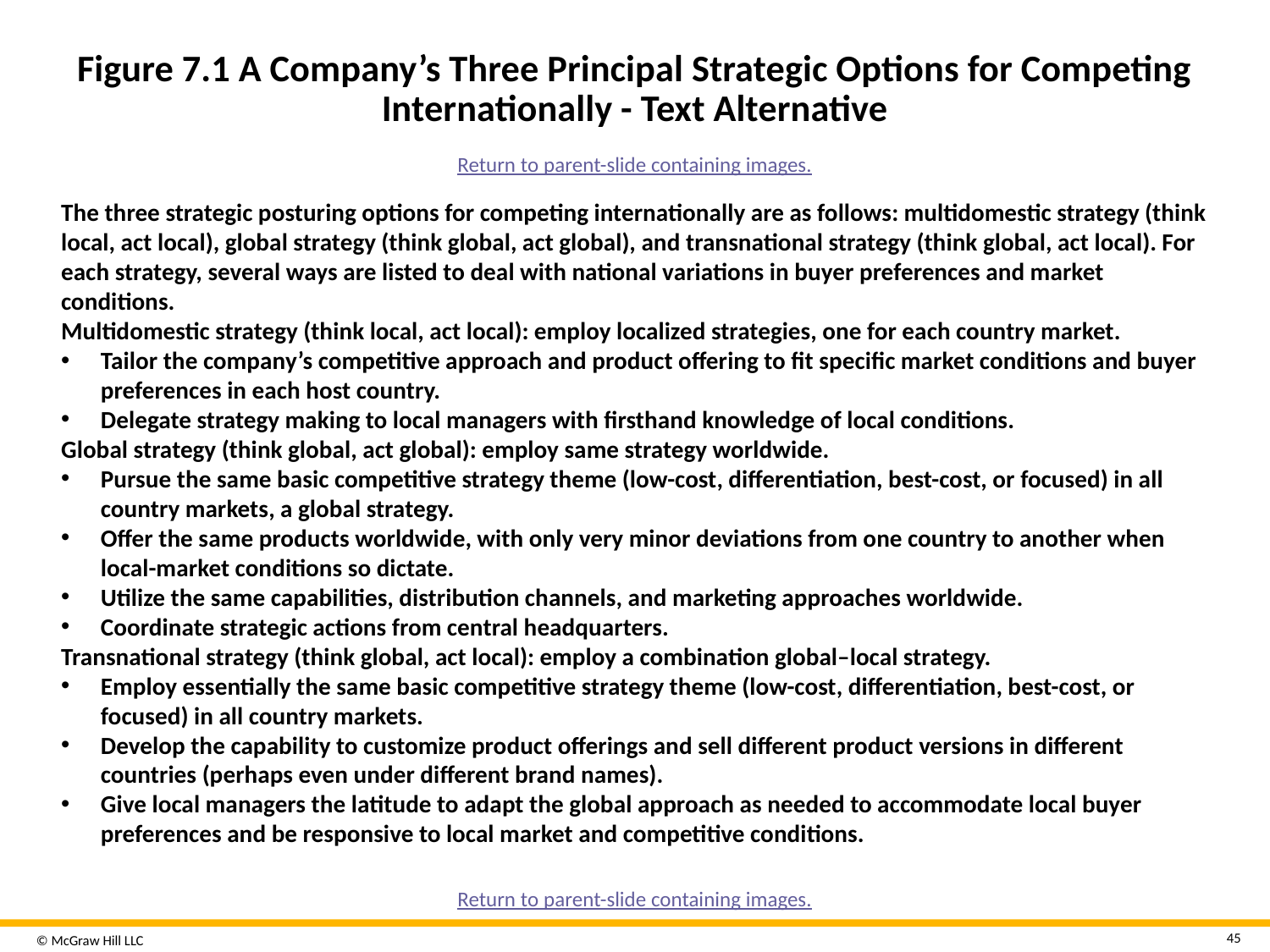

# Figure 7.1 A Company’s Three Principal Strategic Options for Competing Internationally - Text Alternative
Return to parent-slide containing images.
The three strategic posturing options for competing internationally are as follows: multidomestic strategy (think local, act local), global strategy (think global, act global), and transnational strategy (think global, act local). For each strategy, several ways are listed to deal with national variations in buyer preferences and market conditions.
Multidomestic strategy (think local, act local): employ localized strategies, one for each country market.
Tailor the company’s competitive approach and product offering to fit specific market conditions and buyer preferences in each host country.
Delegate strategy making to local managers with firsthand knowledge of local conditions.
Global strategy (think global, act global): employ same strategy worldwide.
Pursue the same basic competitive strategy theme (low-cost, differentiation, best-cost, or focused) in all country markets, a global strategy.
Offer the same products worldwide, with only very minor deviations from one country to another when local-market conditions so dictate.
Utilize the same capabilities, distribution channels, and marketing approaches worldwide.
Coordinate strategic actions from central headquarters.
Transnational strategy (think global, act local): employ a combination global–local strategy.
Employ essentially the same basic competitive strategy theme (low-cost, differentiation, best-cost, or focused) in all country markets.
Develop the capability to customize product offerings and sell different product versions in different countries (perhaps even under different brand names).
Give local managers the latitude to adapt the global approach as needed to accommodate local buyer preferences and be responsive to local market and competitive conditions.
Return to parent-slide containing images.
45